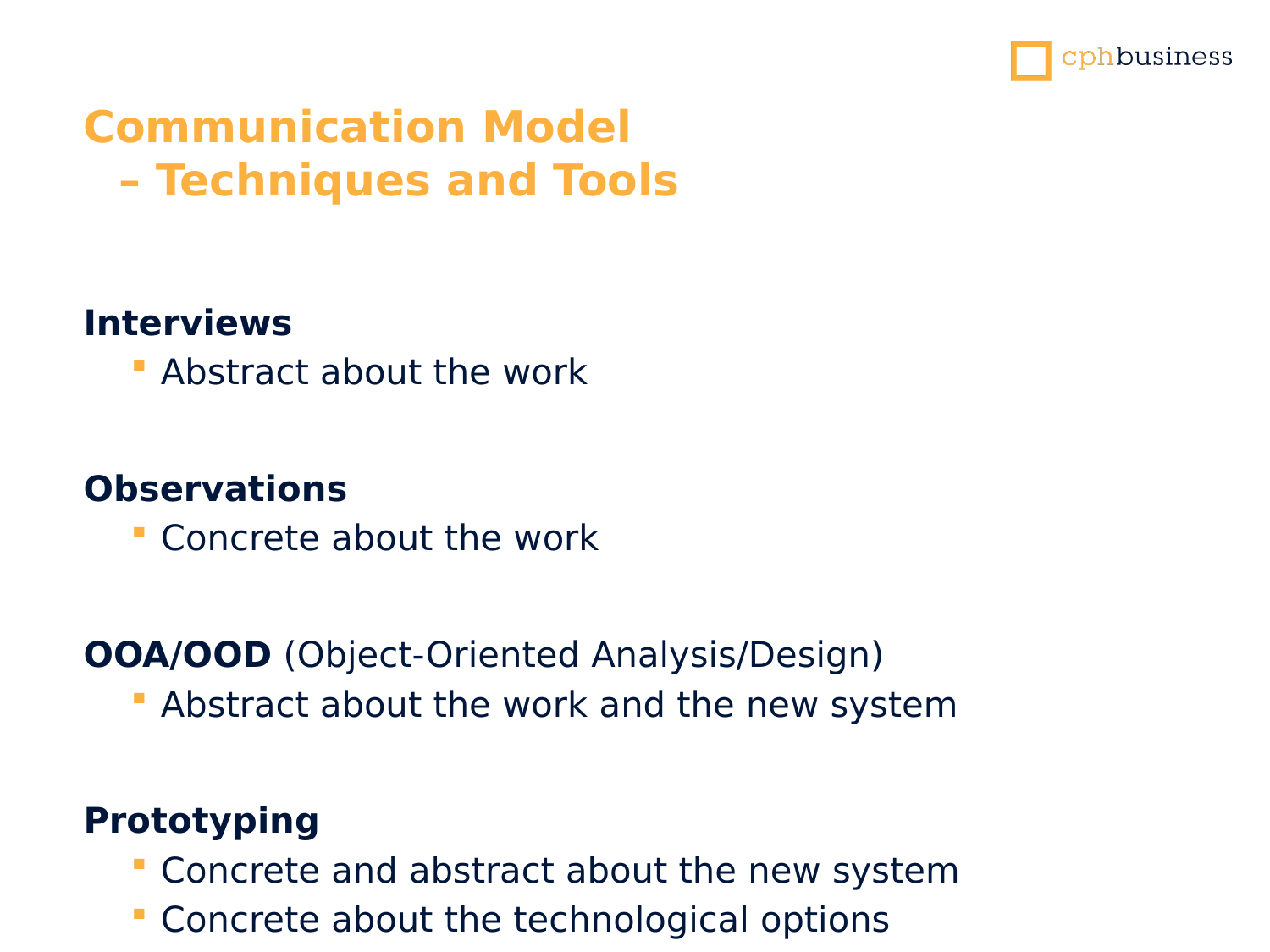

Communication Model
– Techniques and Tools
Interviews
Abstract about the work

Observations
Concrete about the work

OOA/OOD (Object-Oriented Analysis/Design)
Abstract about the work and the new system

Prototyping
Concrete and abstract about the new system
Concrete about the technological options